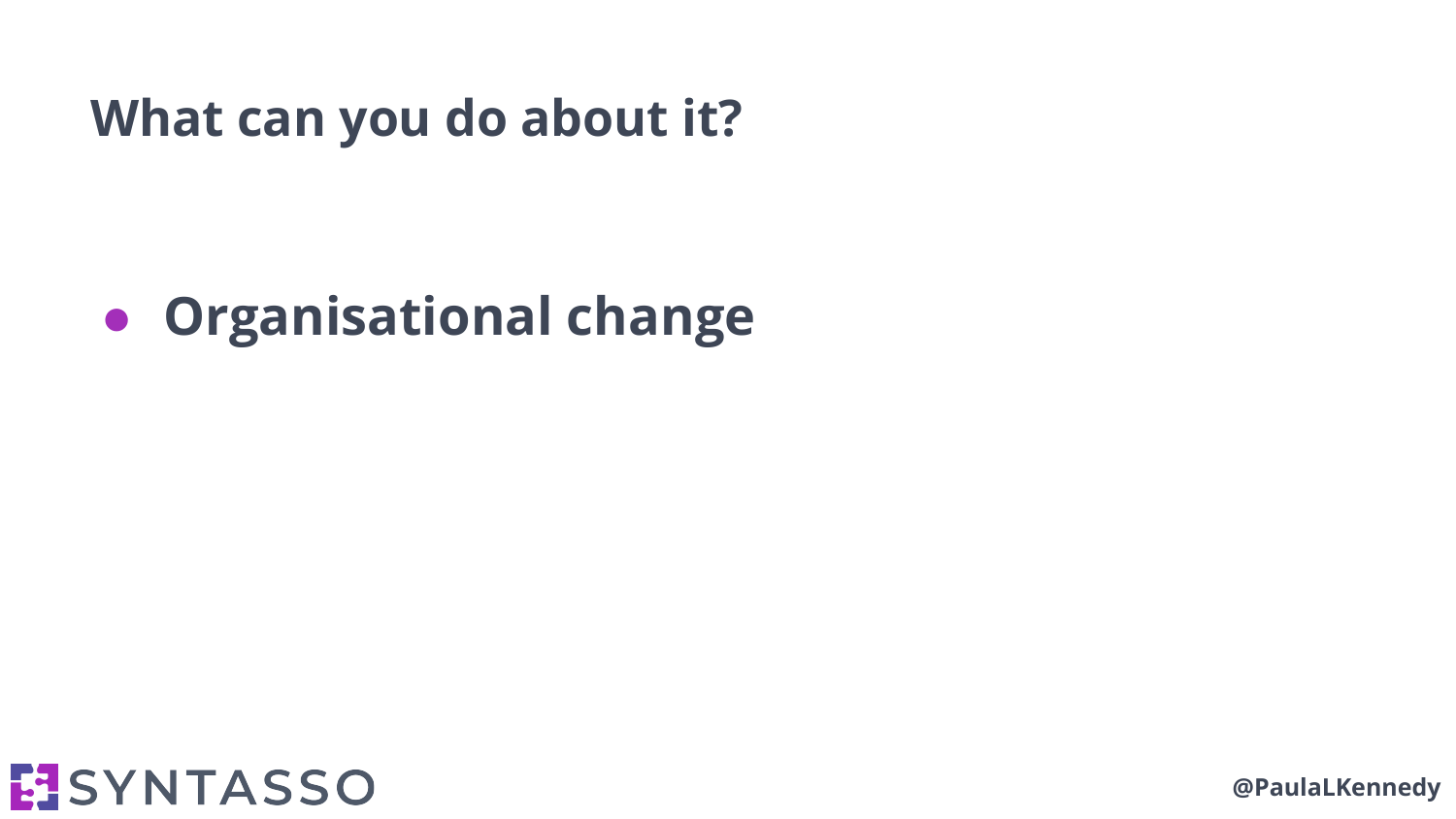

What can you do about it?

Organisational change